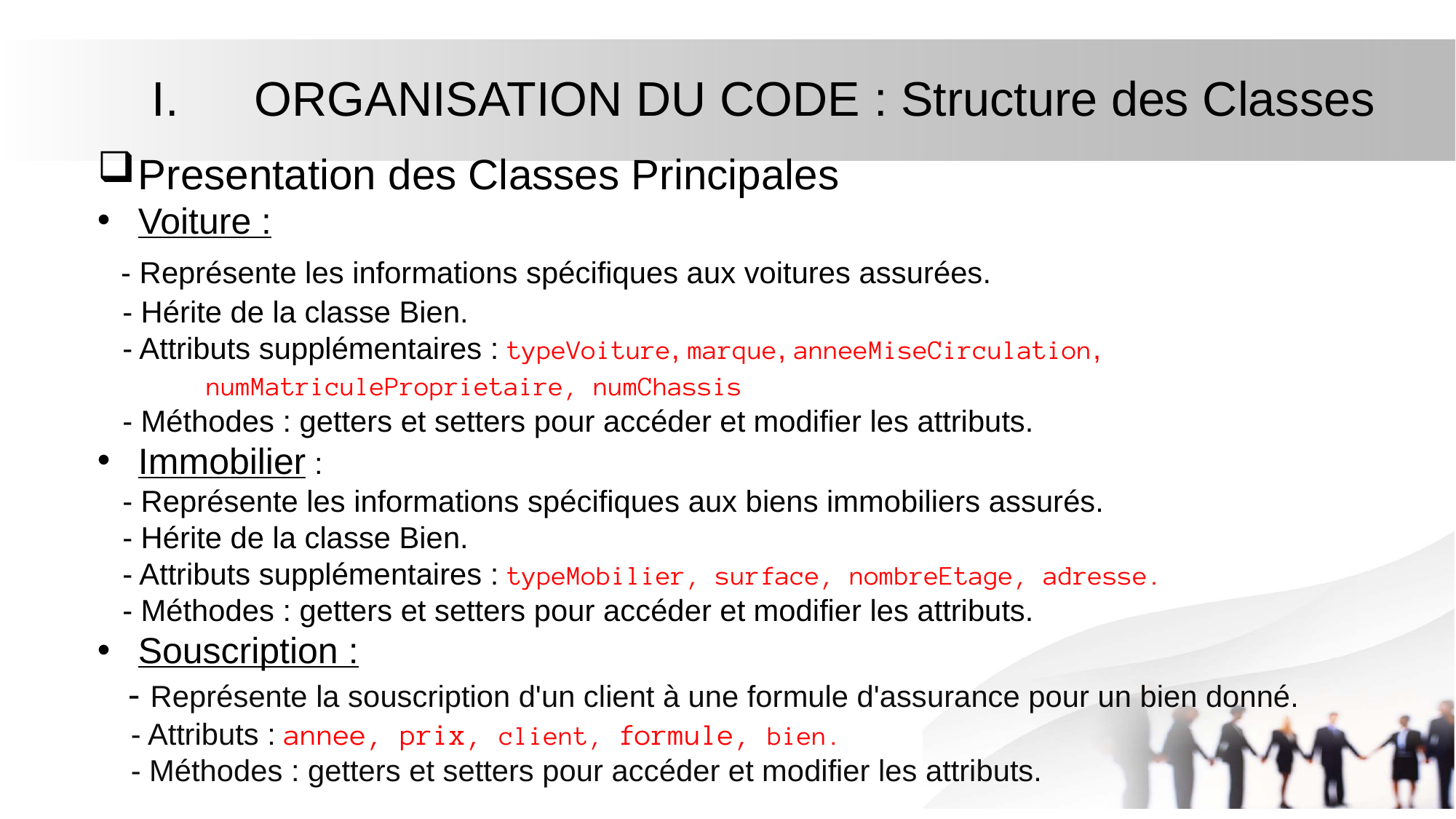

# ORGANISATION DU CODE : Structure des Classes
Presentation des Classes Principales
Voiture :
  - Représente les informations spécifiques aux voitures assurées.
   - Hérite de la classe Bien.
   - Attributs supplémentaires : typeVoiture, marque, anneeMiseCirculation,         				numMatriculeProprietaire, numChassis
   - Méthodes : getters et setters pour accéder et modifier les attributs.
Immobilier :
   - Représente les informations spécifiques aux biens immobiliers assurés.
   - Hérite de la classe Bien.
   - Attributs supplémentaires : typeMobilier, surface, nombreEtage, adresse.
   - Méthodes : getters et setters pour accéder et modifier les attributs.
Souscription :
   - Représente la souscription d'un client à une formule d'assurance pour un bien donné.
    - Attributs : annee, prix, client, formule, bien.
    - Méthodes : getters et setters pour accéder et modifier les attributs.